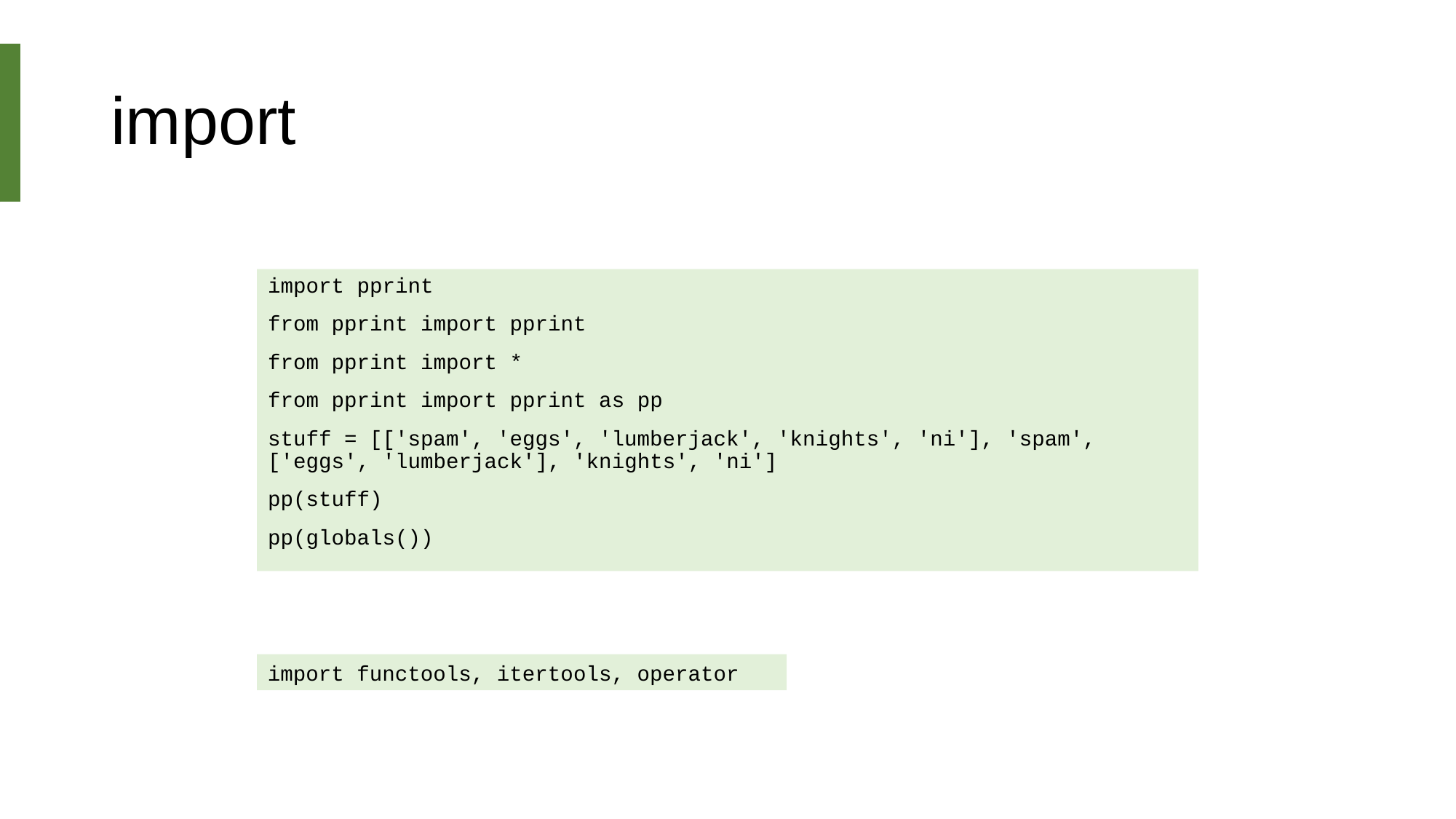

# import
import pprint
from pprint import pprint
from pprint import *
from pprint import pprint as pp
stuff = [['spam', 'eggs', 'lumberjack', 'knights', 'ni'], 'spam', ['eggs', 'lumberjack'], 'knights', 'ni']
pp(stuff)
pp(globals())
import functools, itertools, operator